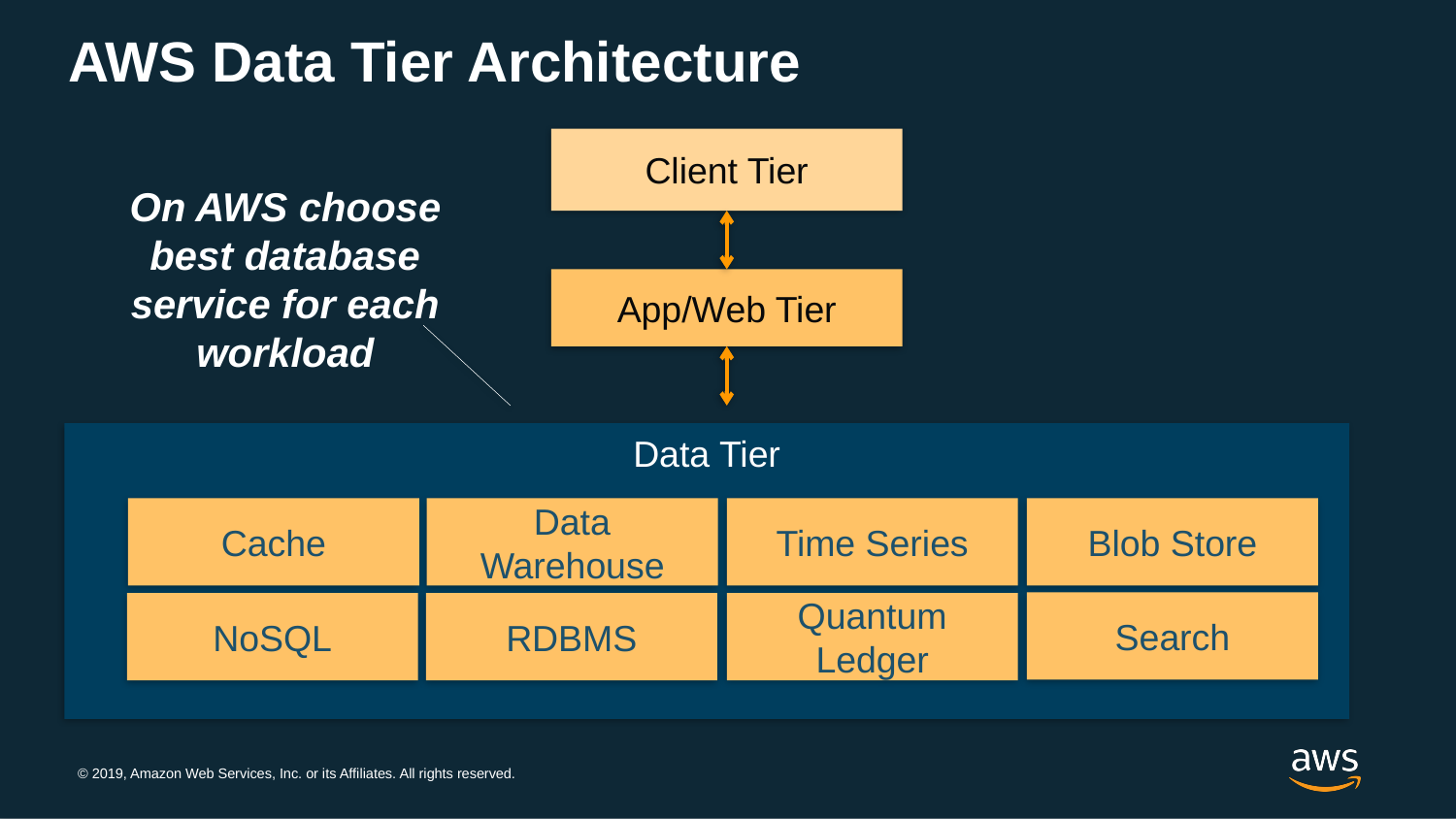

# AWS Data Tier Architecture
Client Tier
On AWS choose best database service for each workload
App/Web Tier
Data Tier
Cache
Data Warehouse
Time Series
Blob Store
Search
NoSQL
RDBMS
Quantum Ledger